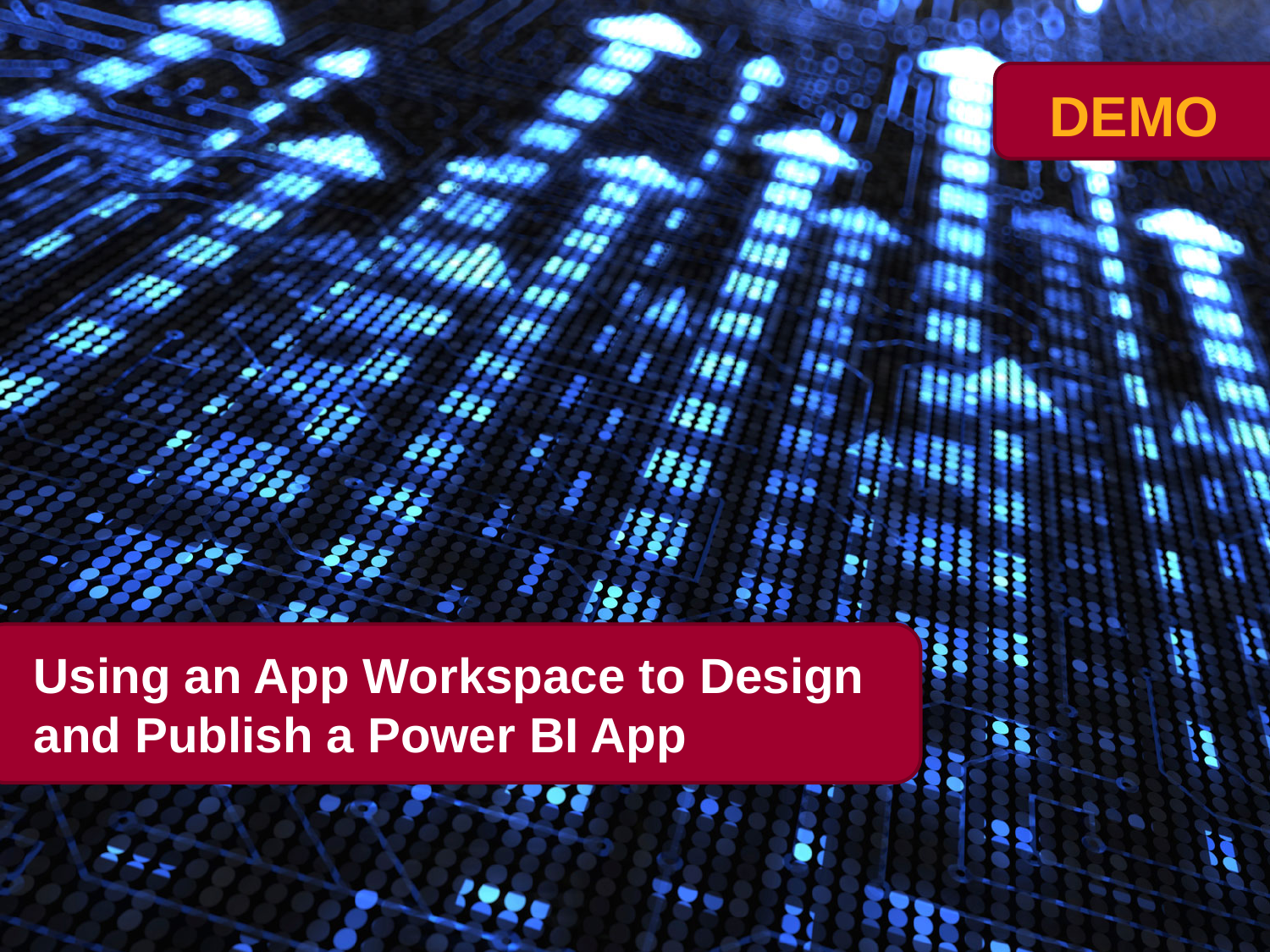

# Using an App Workspace to Design and Publish a Power BI App